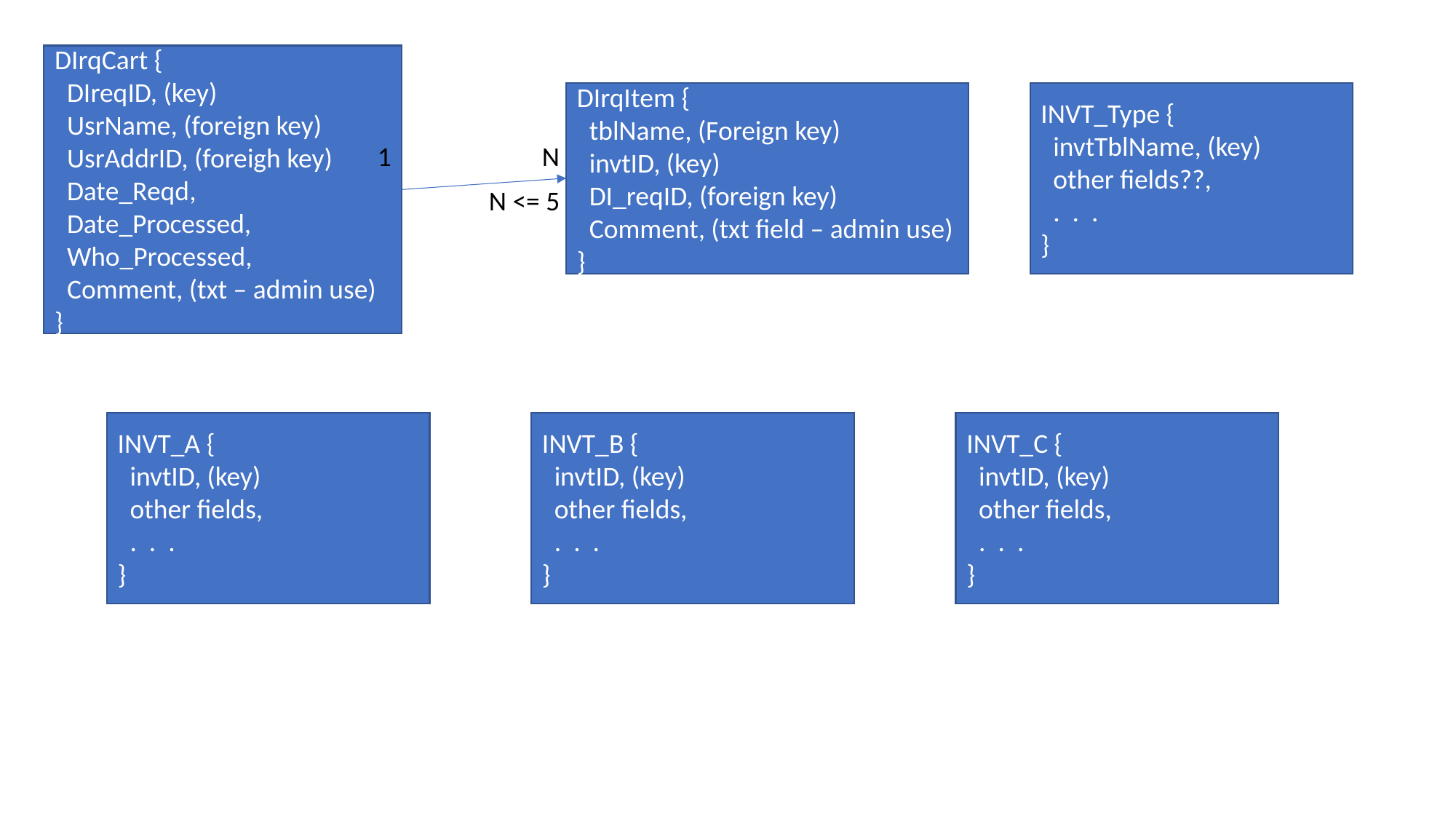

DIrqCart {
  DIreqID, (key)
  UsrName, (foreign key)
  UsrAddrID, (foreigh key)
  Date_Reqd,
  Date_Processed,
  Who_Processed,
  Comment, (txt – admin use)
}
DIrqItem {
  tblName, (Foreign key)
  invtID, (key)
  DI_reqID, (foreign key)
  Comment, (txt field – admin use)
}
INVT_Type {
  invtTblName, (key)
  other fields??,
  .  .  .
}
1
N
N <= 5
INVT_A {
  invtID, (key)
  other fields,
  .  .  .
}
INVT_B {
  invtID, (key)
  other fields,
  .  .  .
}
INVT_C {
  invtID, (key)
  other fields,
  .  .  .
}